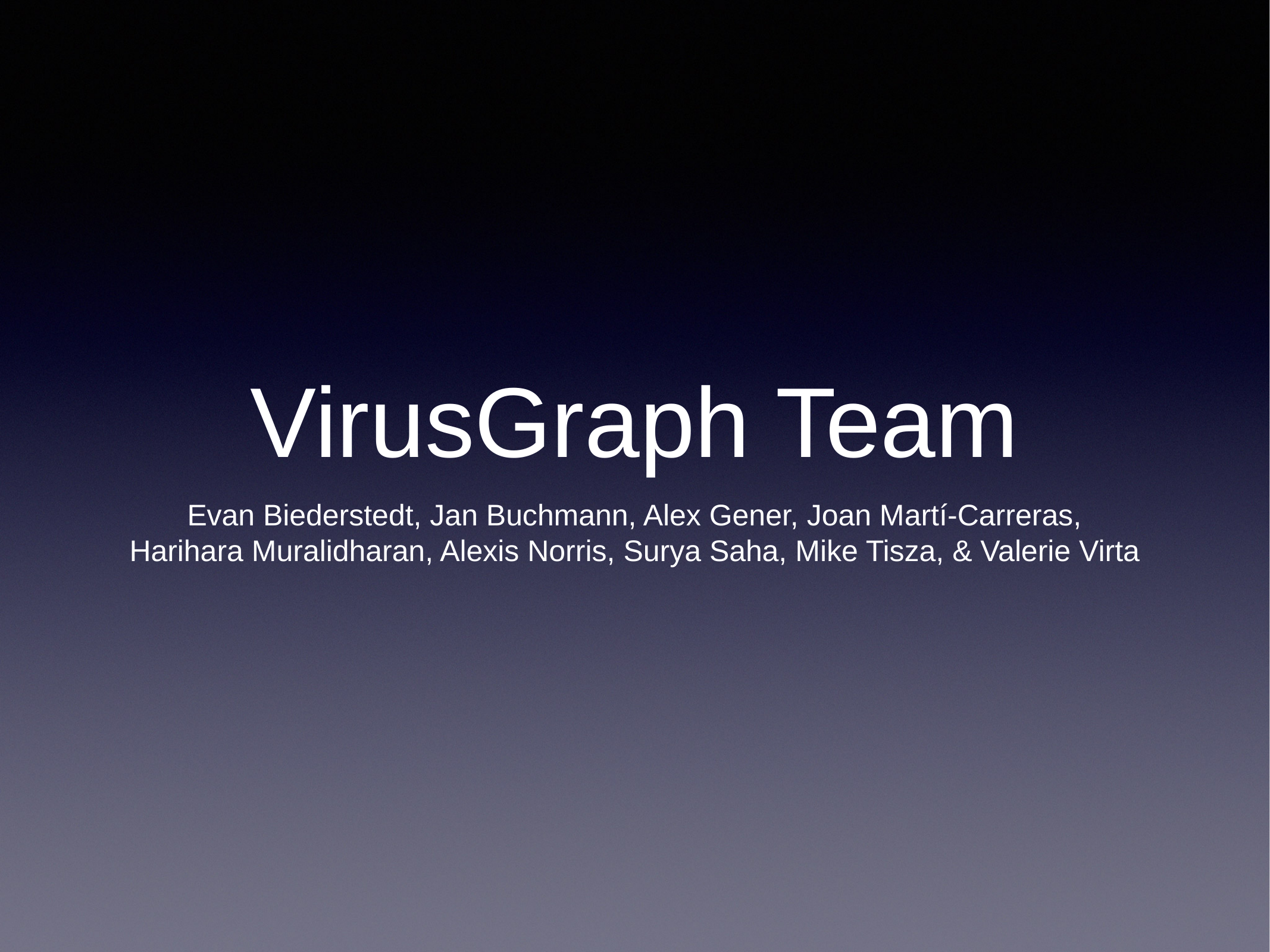

# VirusGraph Team
Evan Biederstedt, Jan Buchmann, Alex Gener, Joan Martí-Carreras, Harihara Muralidharan, Alexis Norris, Surya Saha, Mike Tisza, & Valerie Virta